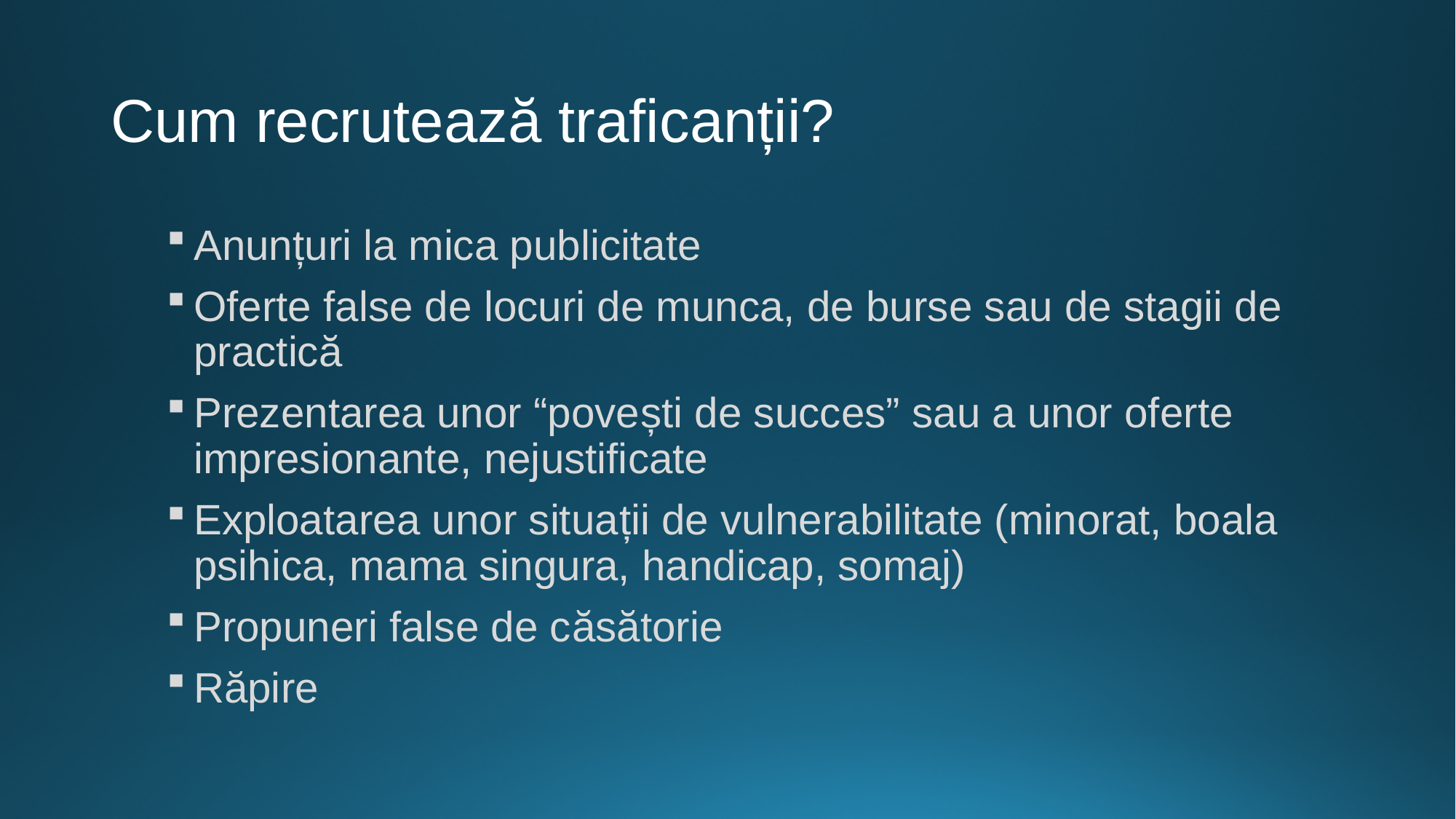

# Cum recrutează traficanții?
Anunțuri la mica publicitate
Oferte false de locuri de munca, de burse sau de stagii de practică
Prezentarea unor “povești de succes” sau a unor oferte impresionante, nejustificate
Exploatarea unor situații de vulnerabilitate (minorat, boala psihica, mama singura, handicap, somaj)
Propuneri false de căsătorie
Răpire